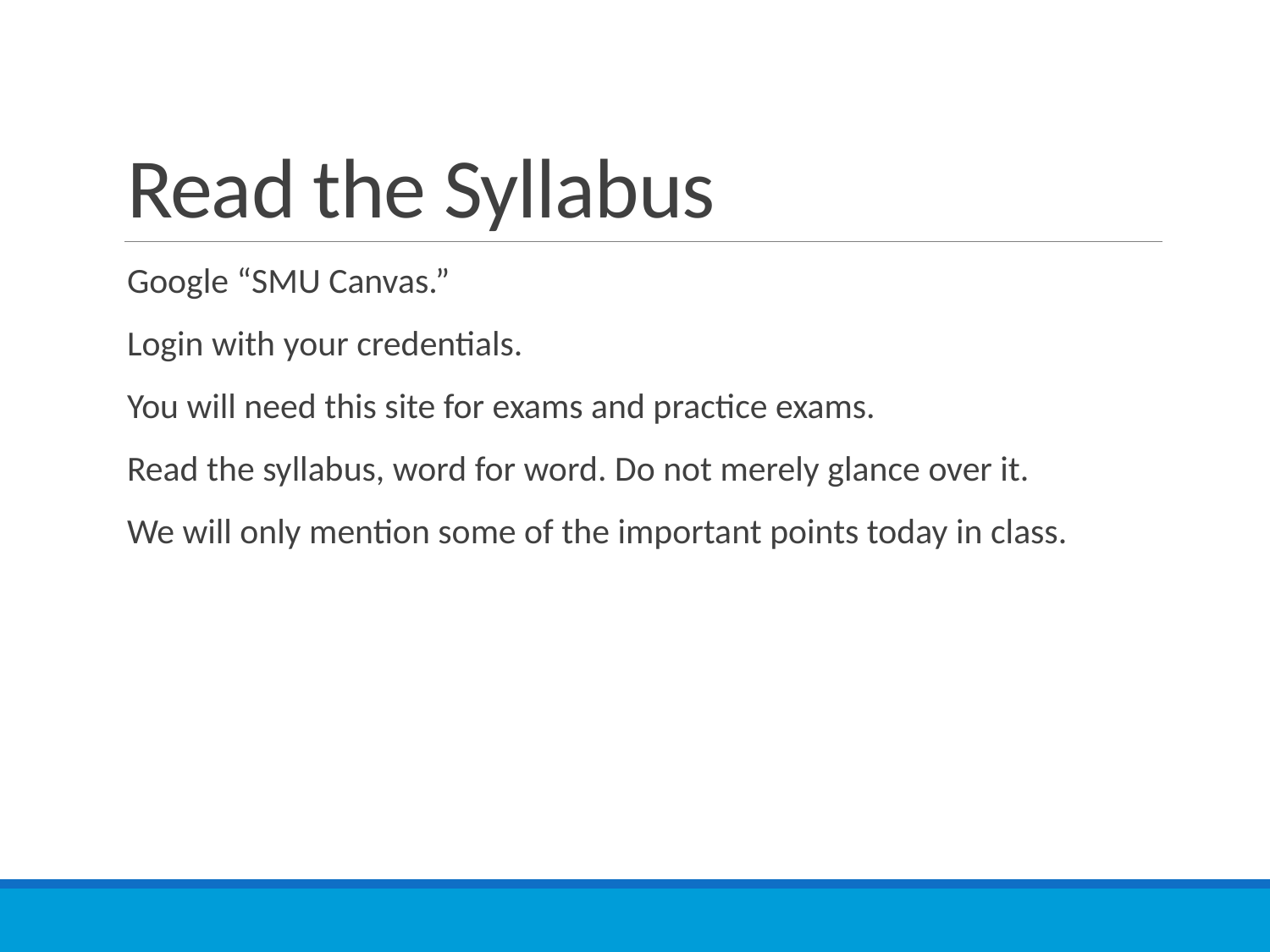

# Read the Syllabus
Google “SMU Canvas.”
Login with your credentials.
You will need this site for exams and practice exams.
Read the syllabus, word for word. Do not merely glance over it.
We will only mention some of the important points today in class.